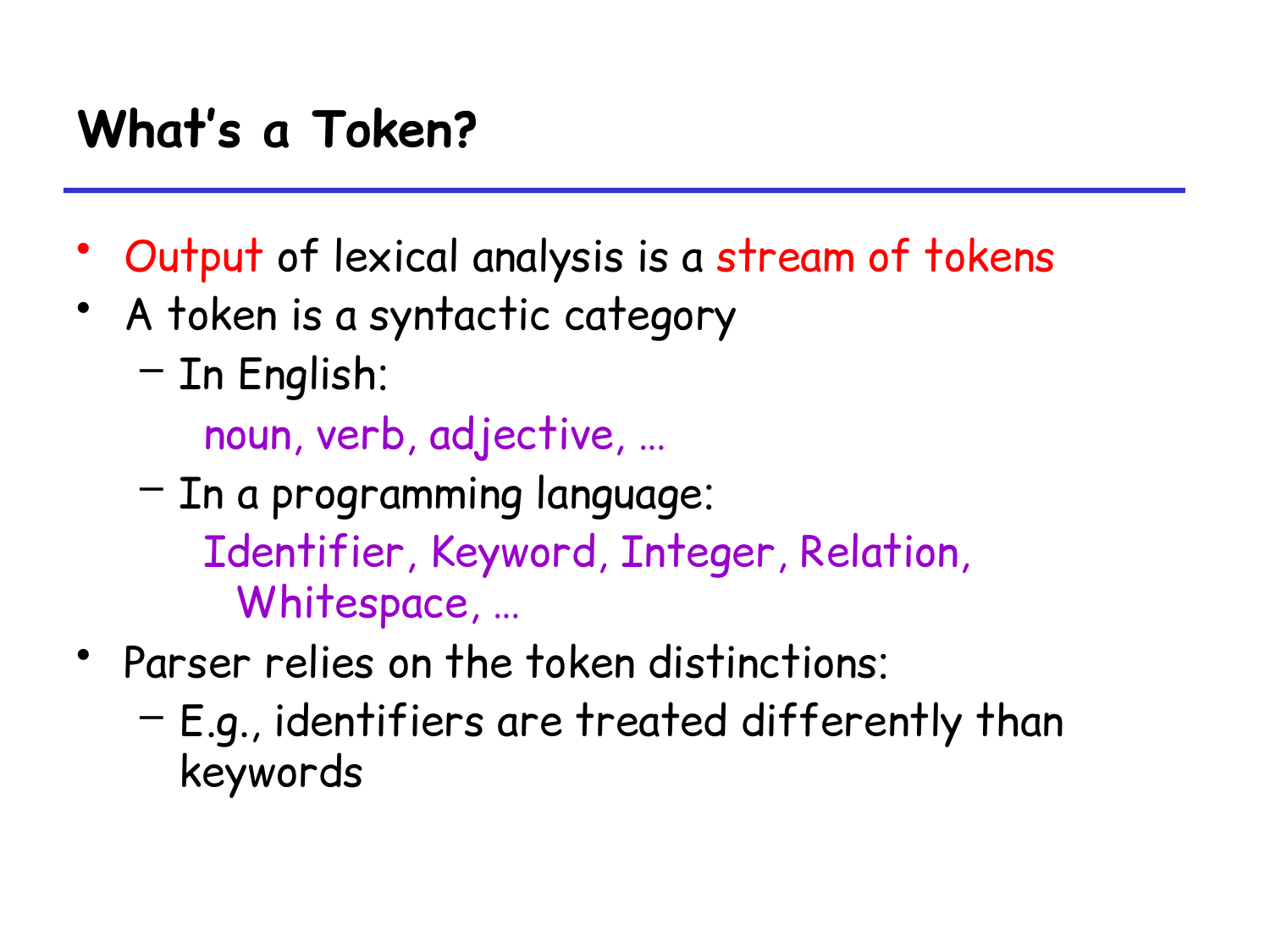

# What’s a Token?
Output of lexical analysis is a stream of tokens
A token is a syntactic category
In English:
noun, verb, adjective, …
In a programming language:
Identifier, Keyword, Integer, Relation, Whitespace, …
Parser relies on the token distinctions:
E.g., identifiers are treated differently than keywords
6